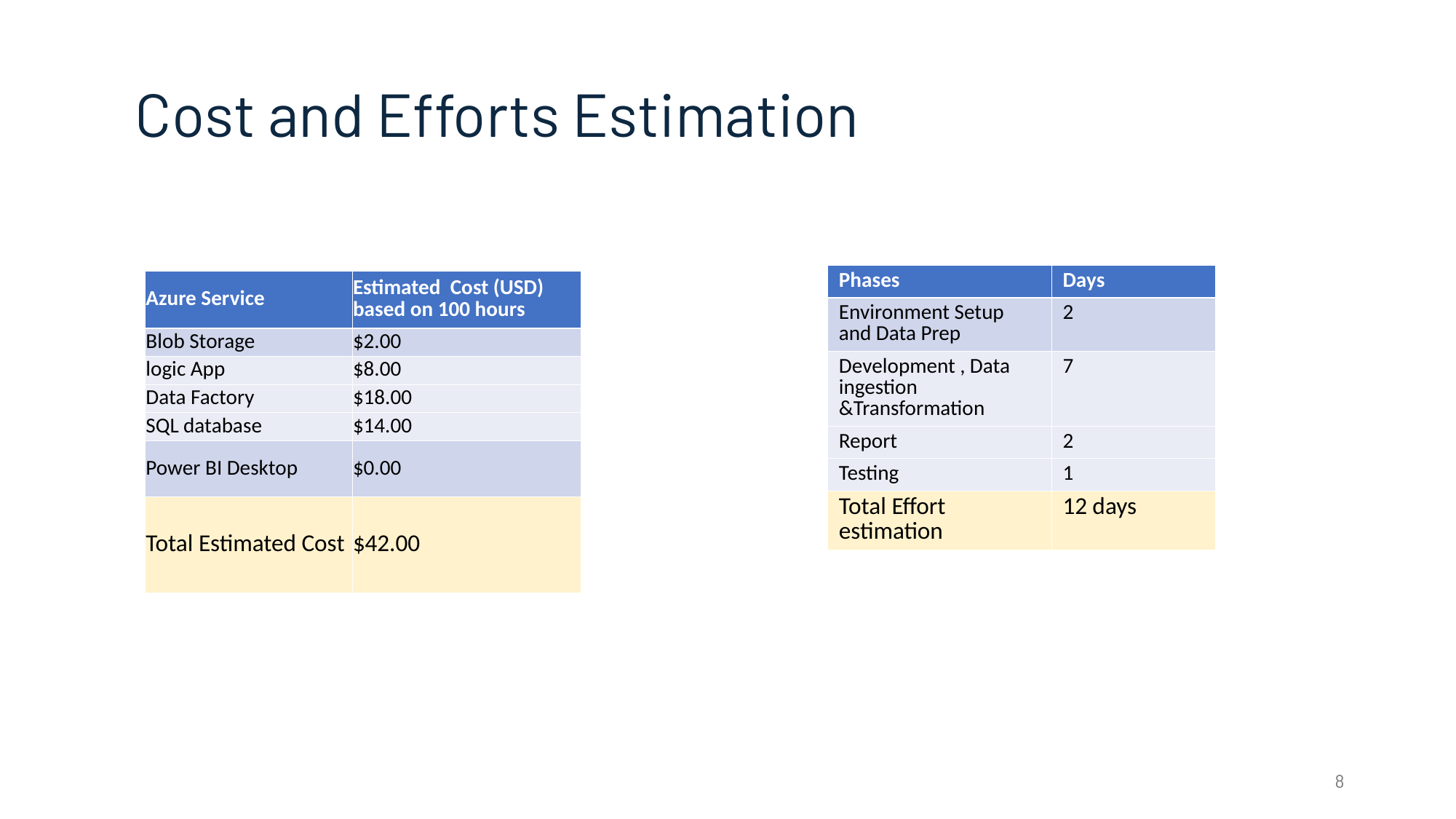

Cost and Efforts Estimation
| Phases​ | Days​ |
| --- | --- |
| Environment Setup​ and Data Prep | 2 |
| Development , Data ingestion &Transformation​ | 7 |
| Report​ | 2​ |
| Testing | 1 |
| Total Effort estimation​ | 12 days​ |
| Azure Service​ | Estimated  Cost (USD)​ based on 100 hours |
| --- | --- |
| Blob Storage​ | $2.00​ |
| logic App | $8.00​ |
| Data Factory | $18.00 |
| SQL database | $14.00​ |
| Power BI Desktop​ | $0.00​ |
| Total Estimated Cost​ | $42.00​ |
8